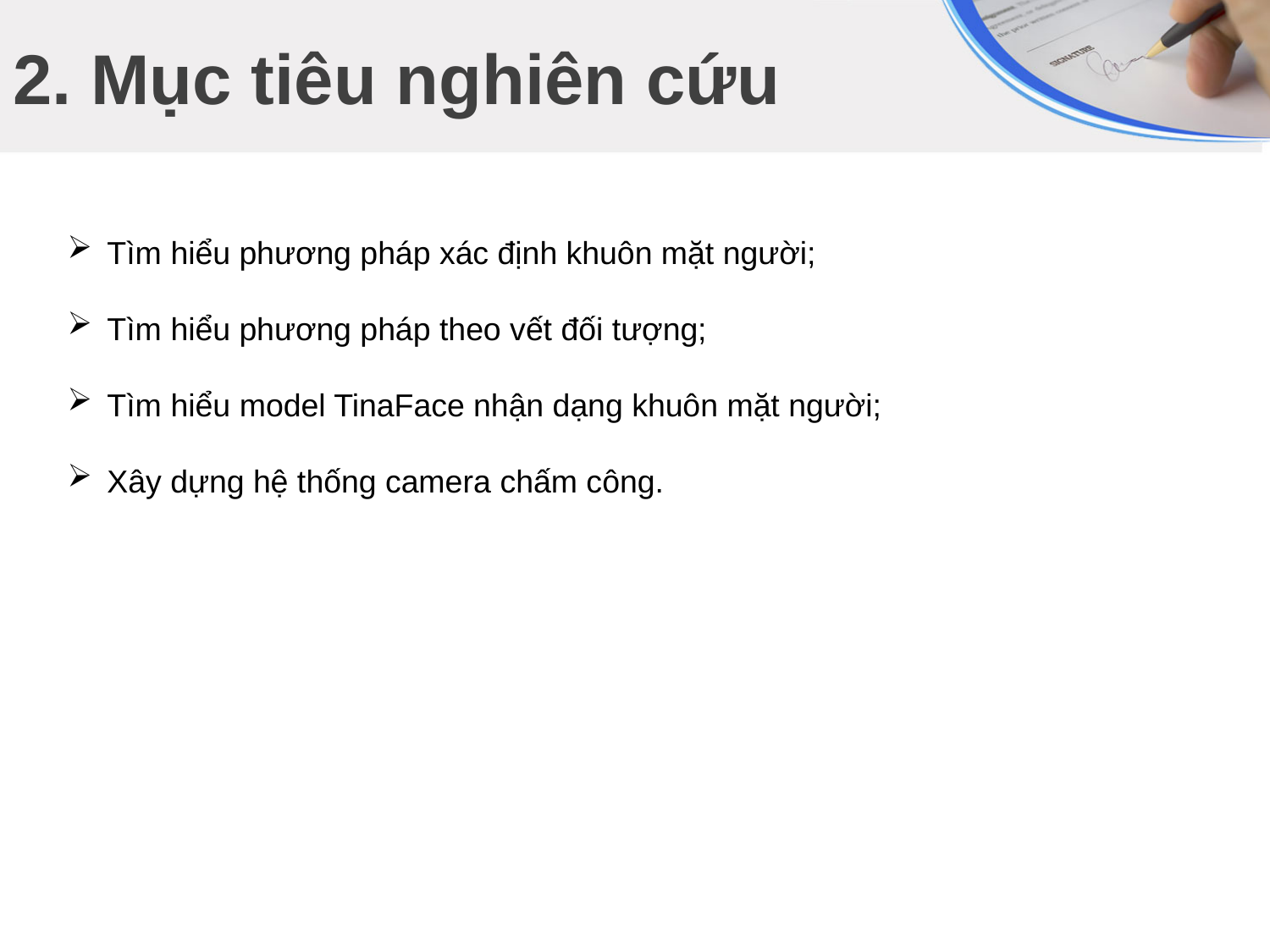

# 2. Mục tiêu nghiên cứu
Tìm hiểu phương pháp xác định khuôn mặt người;

Tìm hiểu phương pháp theo vết đối tượng;

Tìm hiểu model TinaFace nhận dạng khuôn mặt người;

Xây dựng hệ thống camera chấm công.